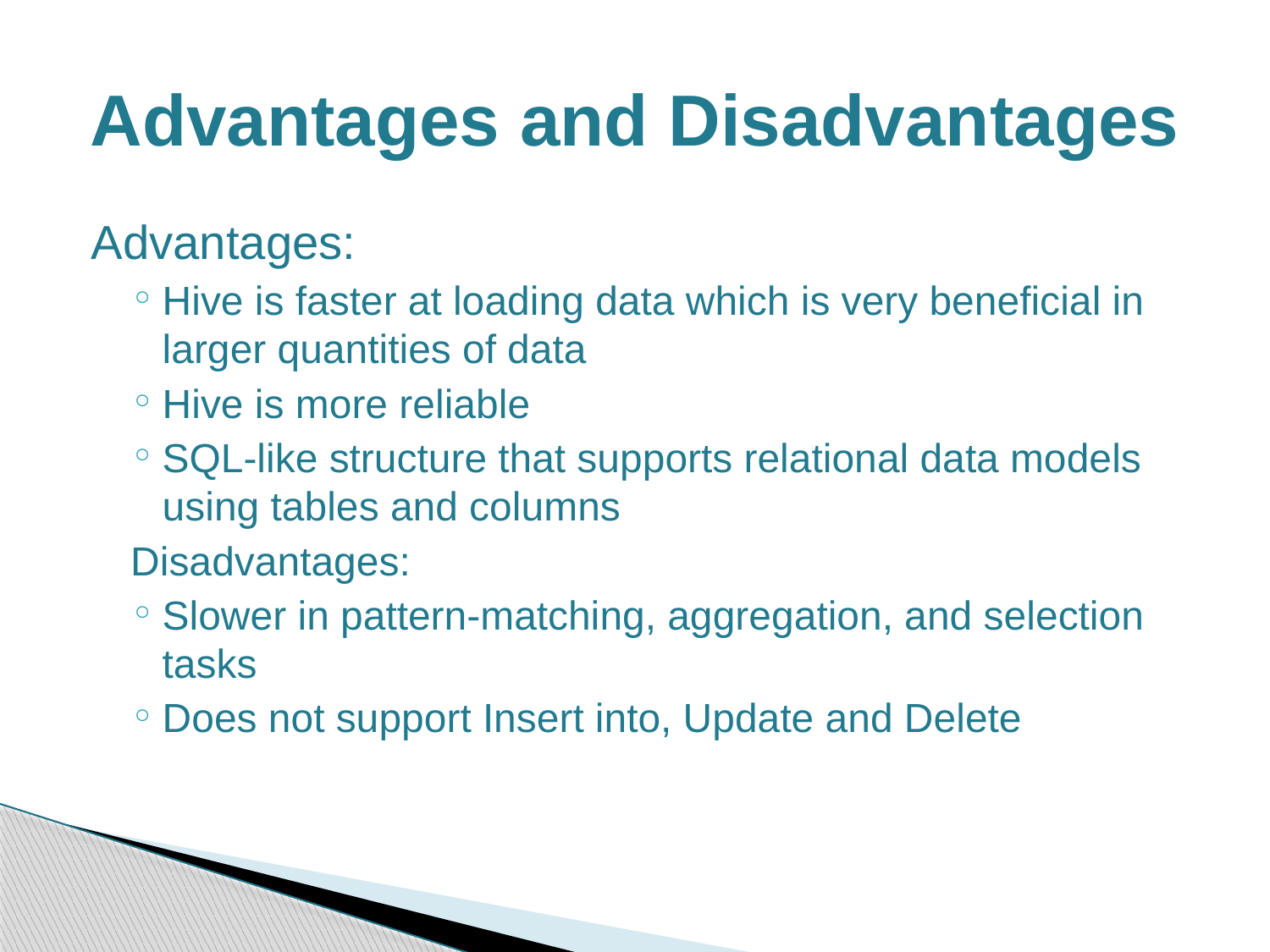

# Advantages and Disadvantages
Advantages:
Hive is faster at loading data which is very beneficial in larger quantities of data
Hive is more reliable
SQL-like structure that supports relational data models using tables and columns
Disadvantages:
Slower in pattern-matching, aggregation, and selection tasks
Does not support Insert into, Update and Delete